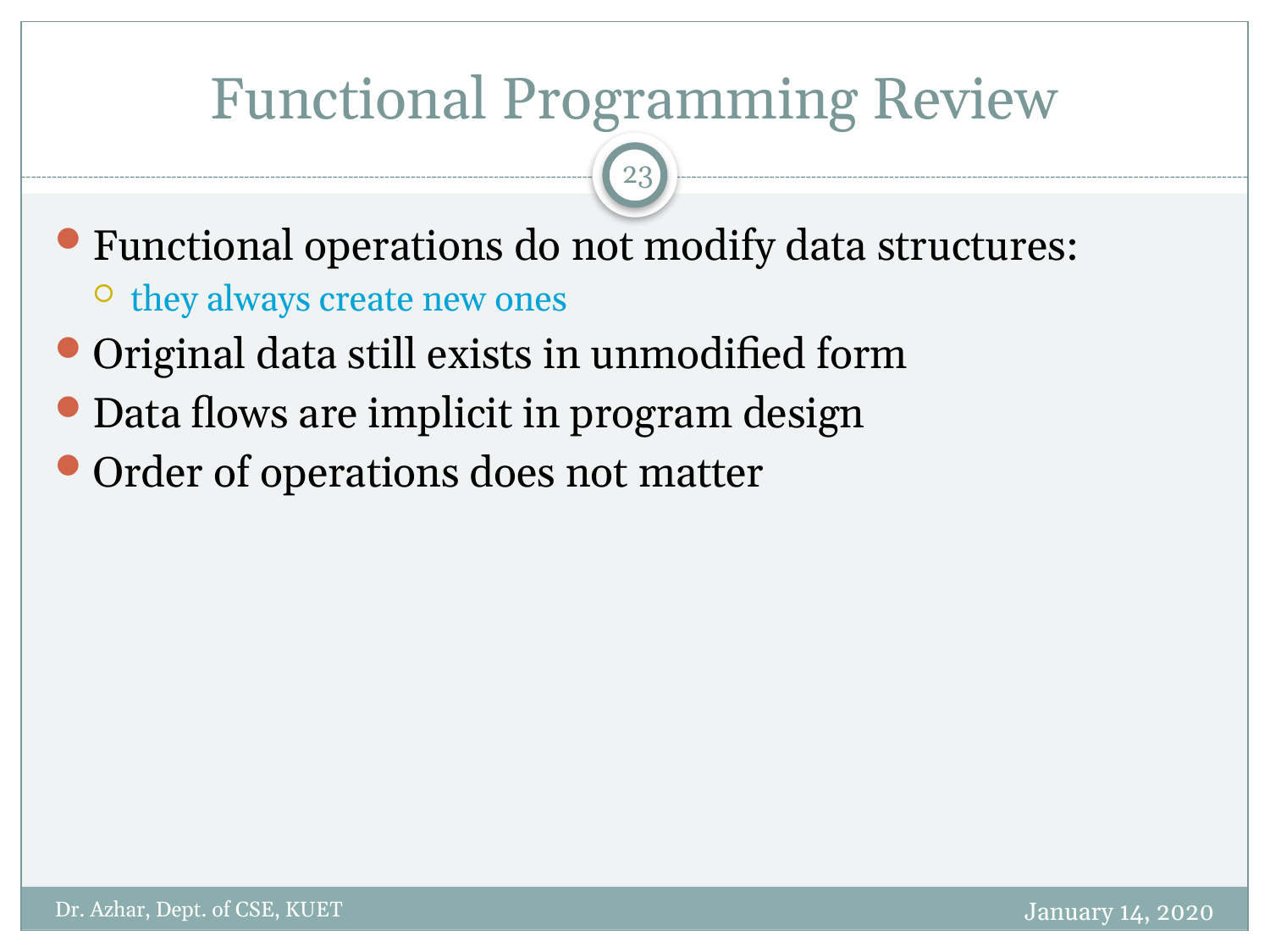

# Functional Programming Review
23
Functional operations do not modify data structures:
they always create new ones
Original data still exists in unmodified form
Data flows are implicit in program design
Order of operations does not matter
January 14, 2020
Dr. Azhar, Dept. of CSE, KUET